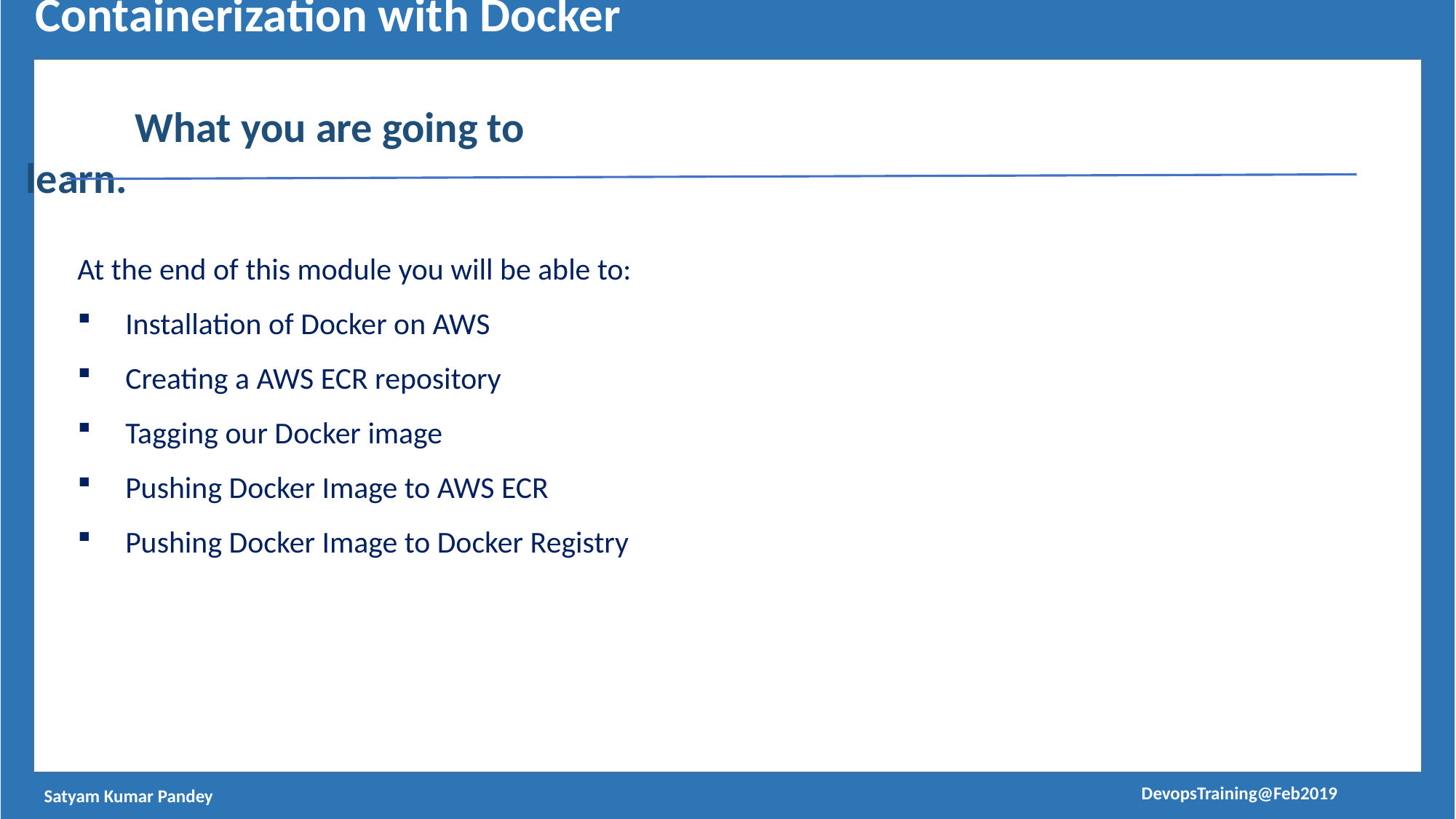

Containerization with Docker

	What you are going to learn.
At the end of this module you will be able to:
 Installation of Docker on AWS
 Creating a AWS ECR repository
 Tagging our Docker image
 Pushing Docker Image to AWS ECR
 Pushing Docker Image to Docker Registry

DevopsTraining@Feb2019

Satyam Kumar Pandey